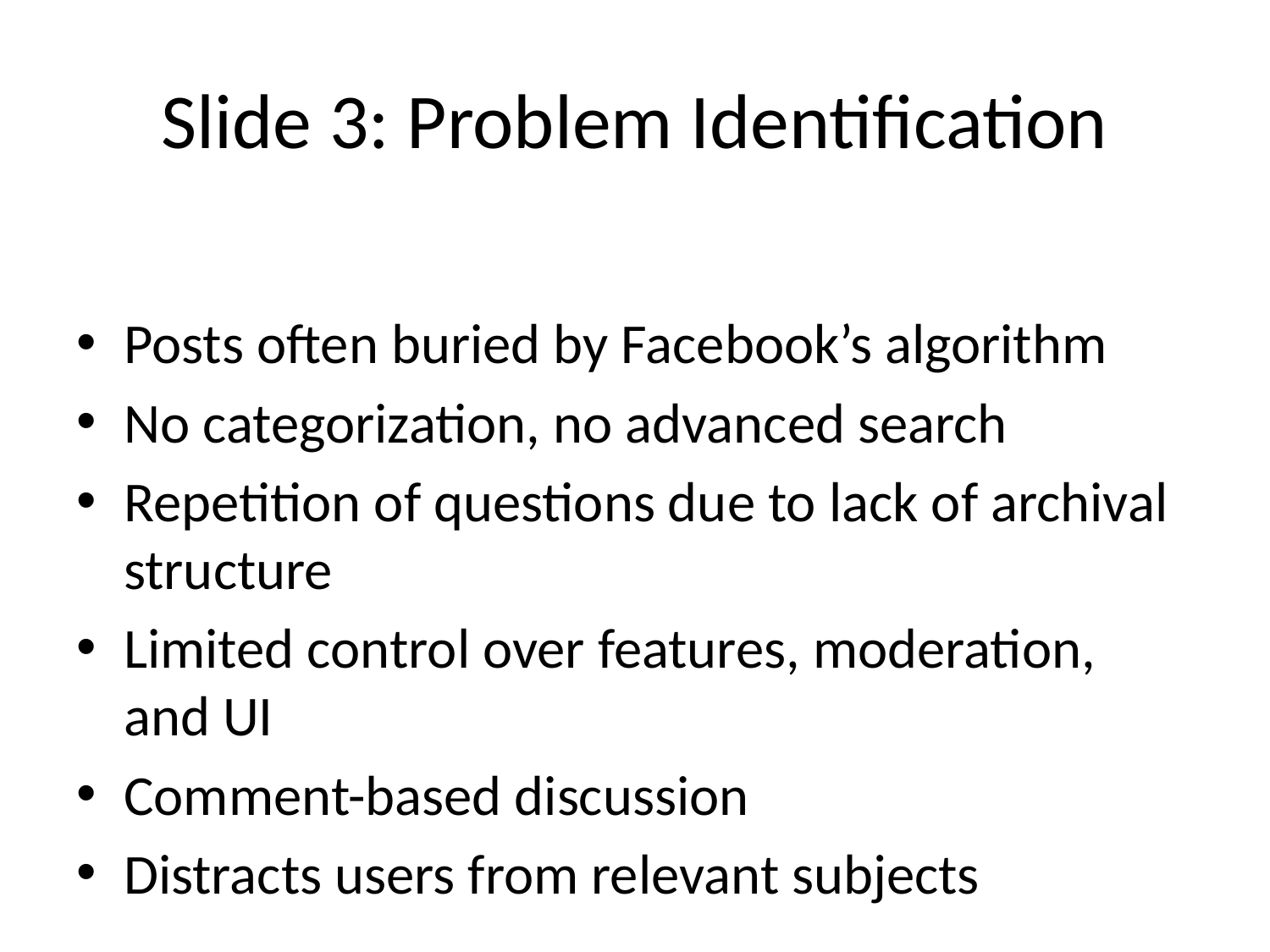

# Slide 3: Problem Identification

Posts often buried by Facebook’s algorithm
No categorization, no advanced search
Repetition of questions due to lack of archival structure
Limited control over features, moderation, and UI
Comment-based discussion
Distracts users from relevant subjects